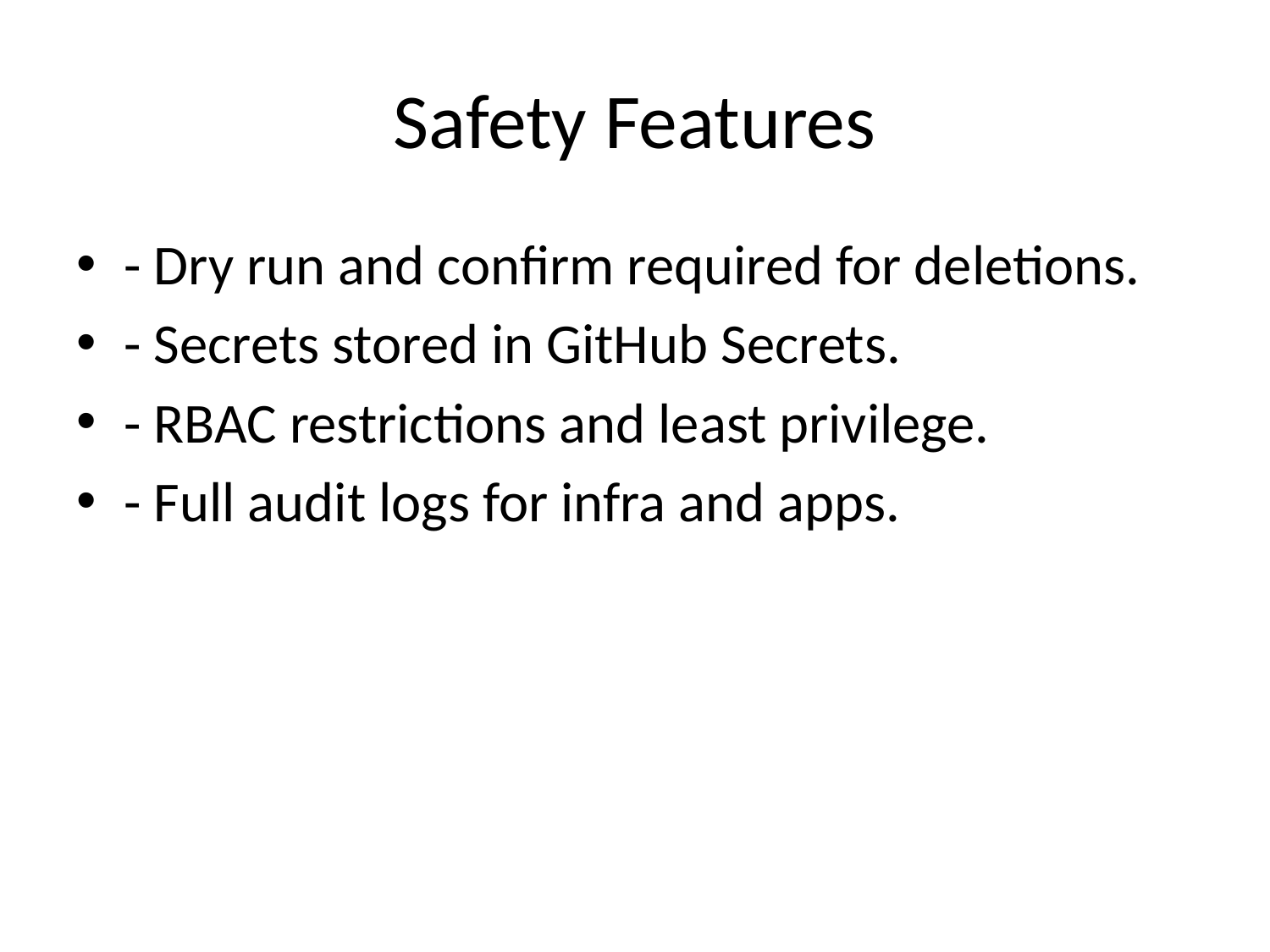

# Safety Features
- Dry run and confirm required for deletions.
- Secrets stored in GitHub Secrets.
- RBAC restrictions and least privilege.
- Full audit logs for infra and apps.